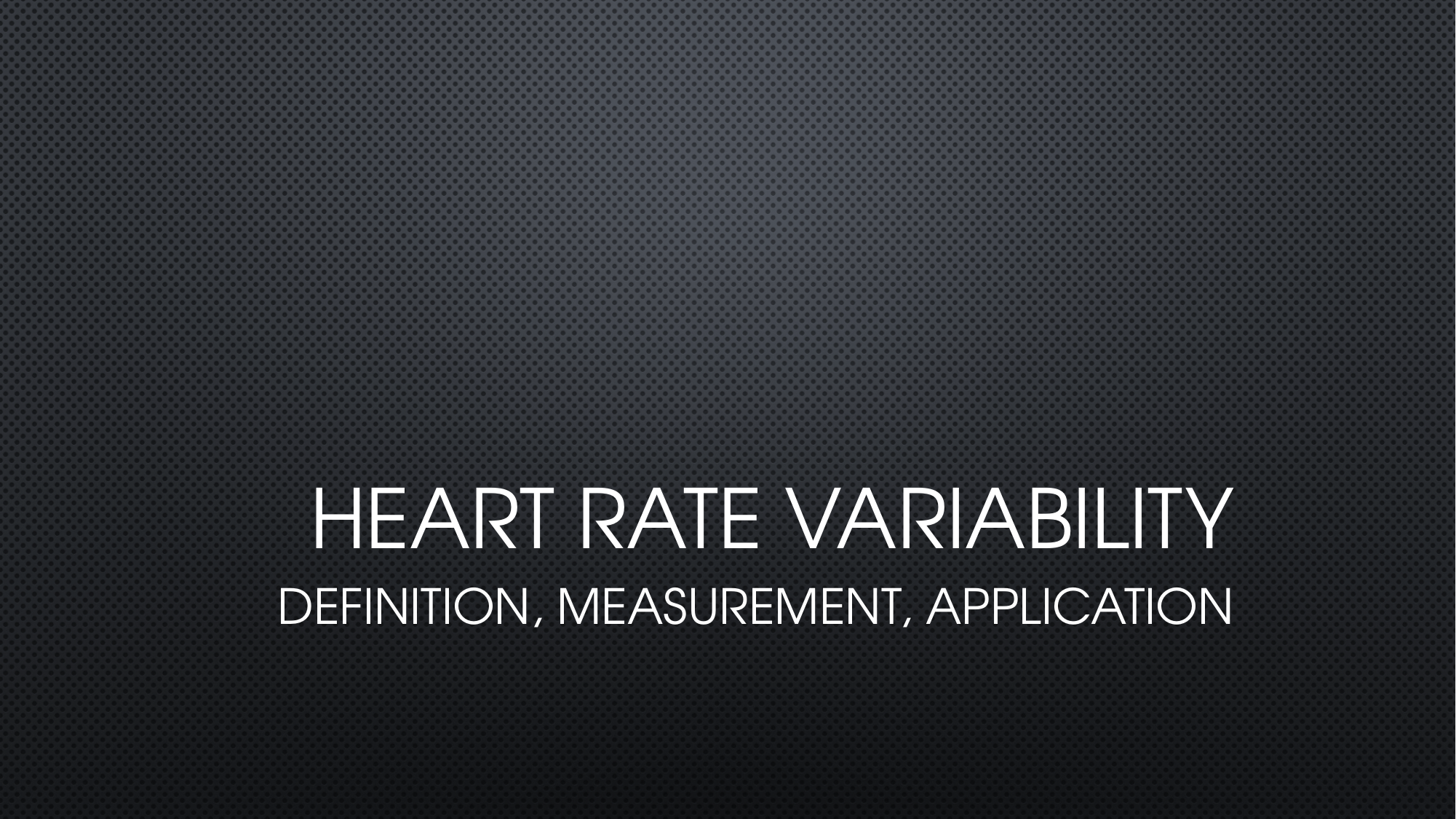

# Heart rate variability
Definition, Measurement, Application